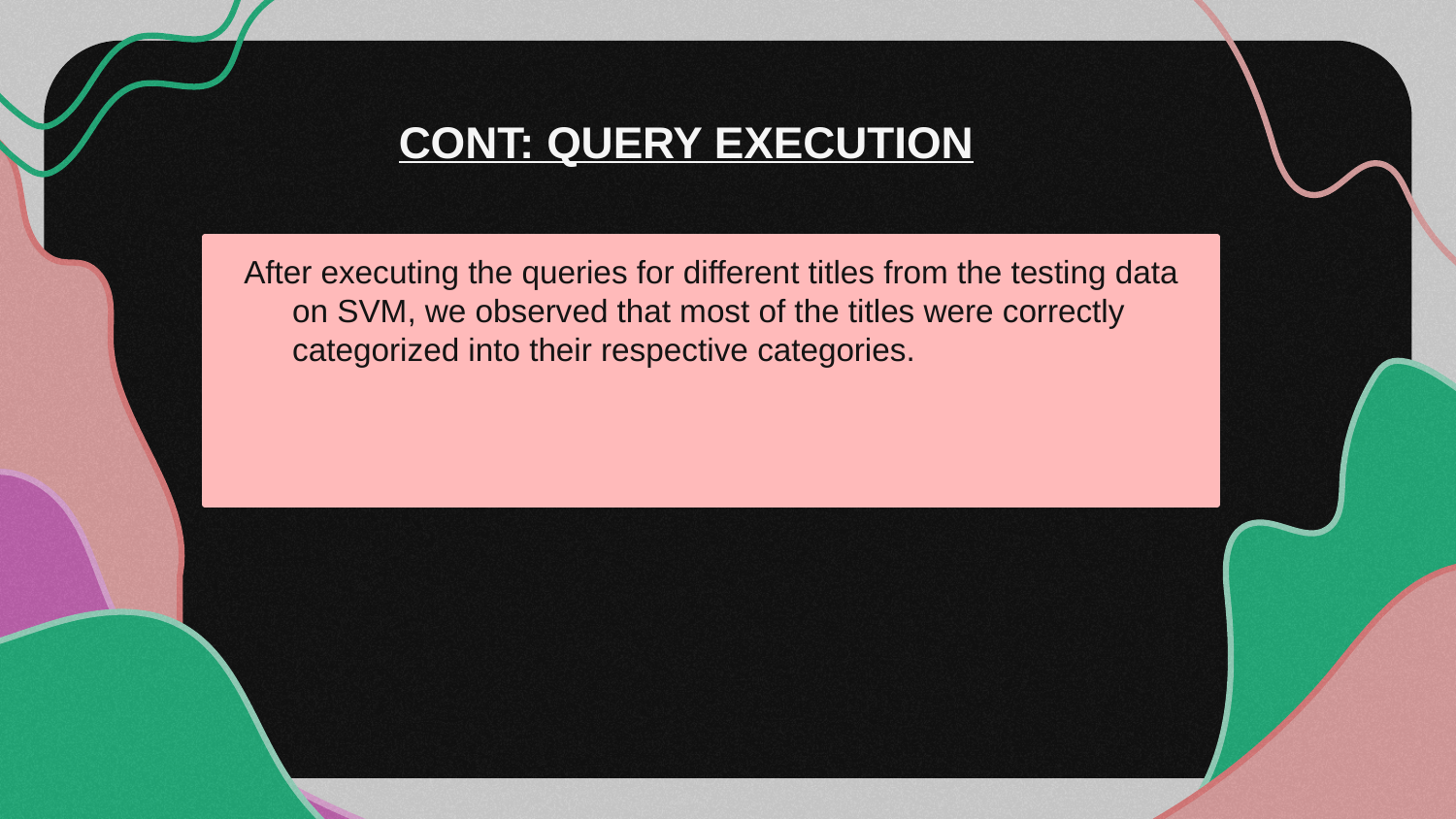

# CONT: QUERY EXECUTION
After executing the queries for different titles from the testing data on SVM, we observed that most of the titles were correctly categorized into their respective categories.